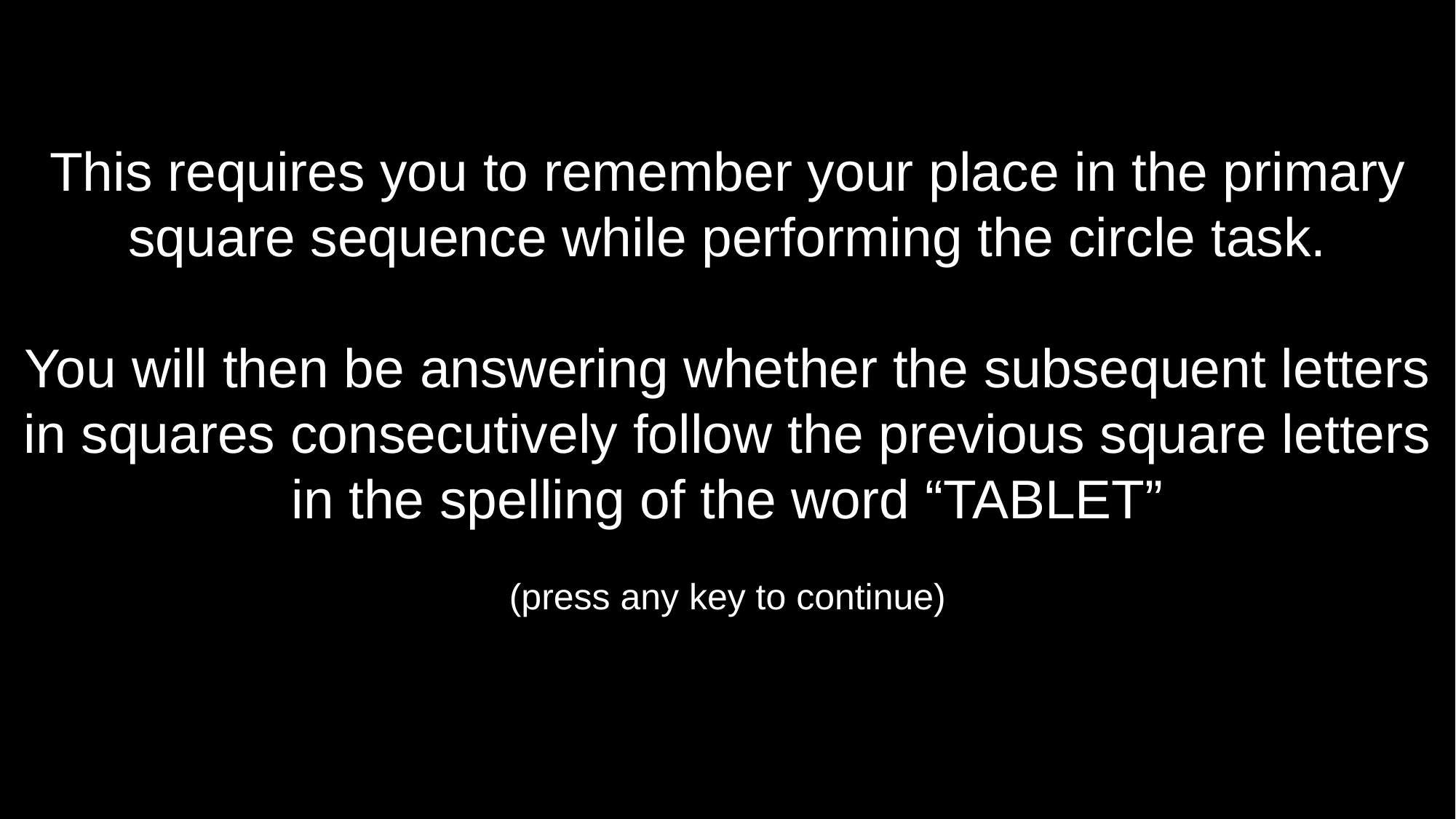

This requires you to remember your place in the primary square sequence while performing the circle task.

You will then be answering whether the subsequent letters in squares consecutively follow the previous square letters in the spelling of the word “TABLET”

(press any key to continue)

#